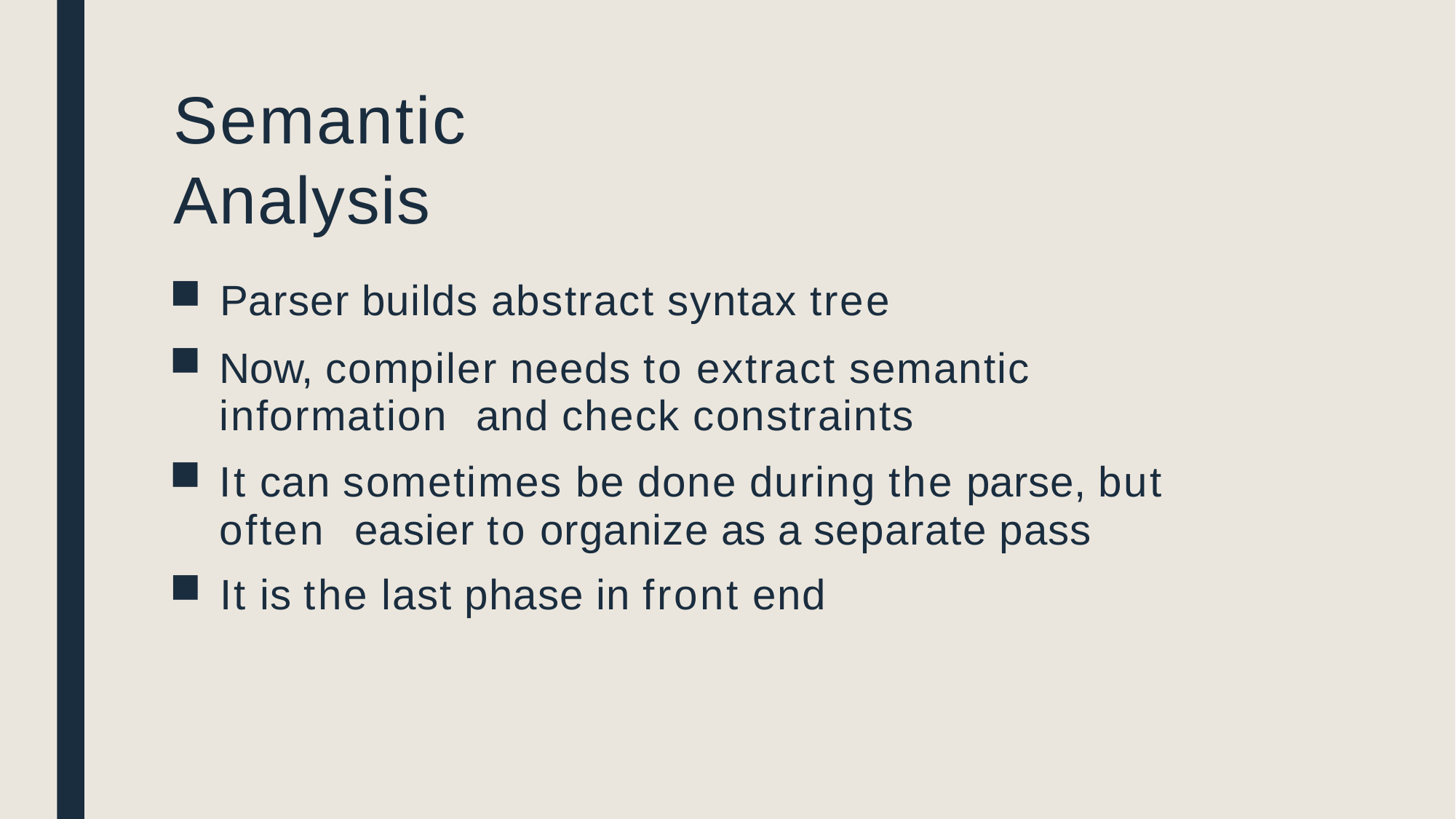

# Semantic Analysis
Parser builds abstract syntax tree
Now, compiler needs to extract semantic information  and check constraints
It can sometimes be done during the parse, but often  easier to organize as a separate pass
It is the last phase in front end